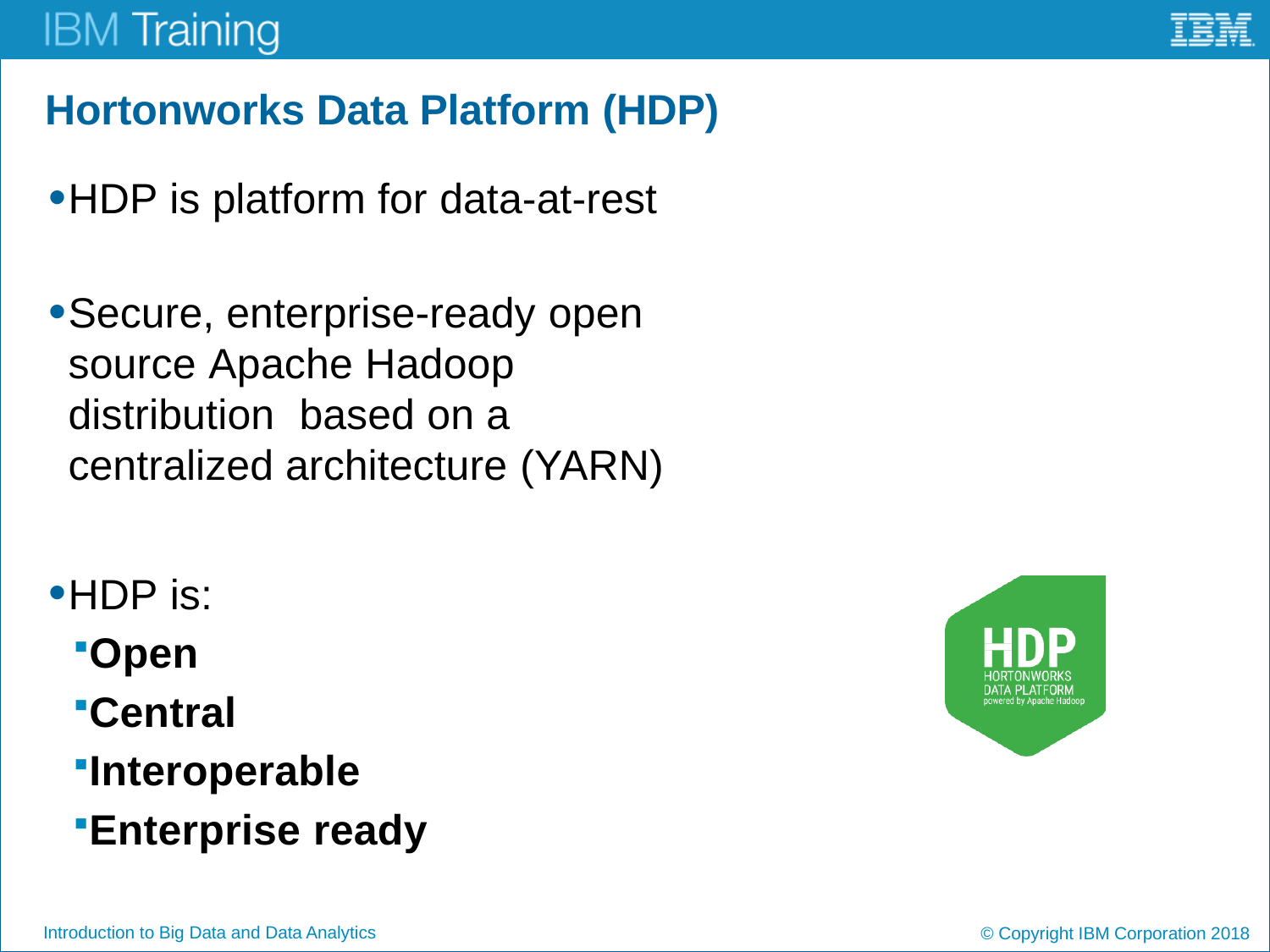

# Hortonworks Data Platform (HDP)
HDP is platform for data-at-rest

Secure, enterprise-ready open source Apache Hadoop distribution  based on a centralized architecture (YARN)

HDP is:
Open
Central
Interoperable
Enterprise ready